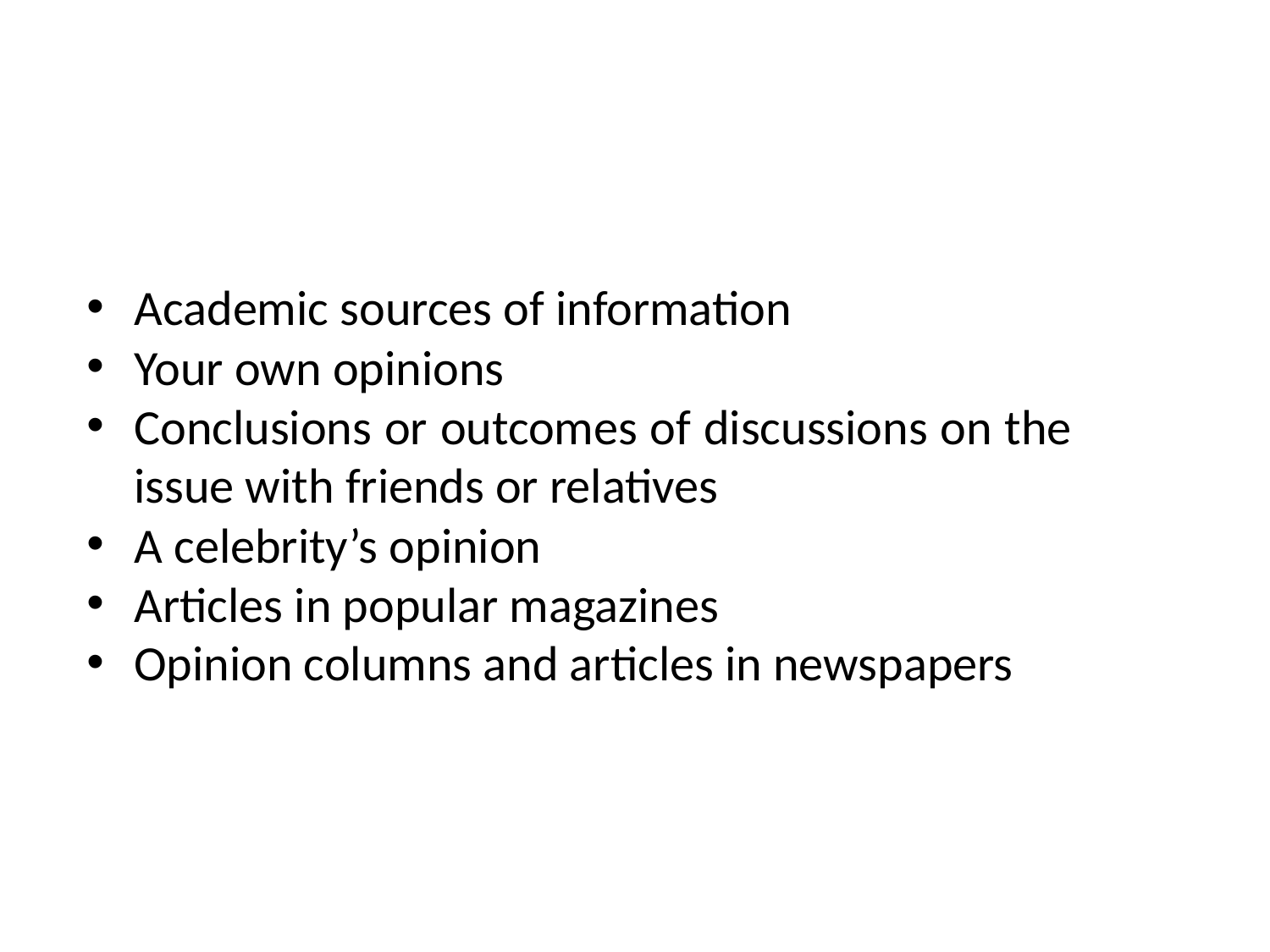

Academic sources of information
Your own opinions
Conclusions or outcomes of discussions on the issue with friends or relatives
A celebrity’s opinion
Articles in popular magazines
Opinion columns and articles in newspapers